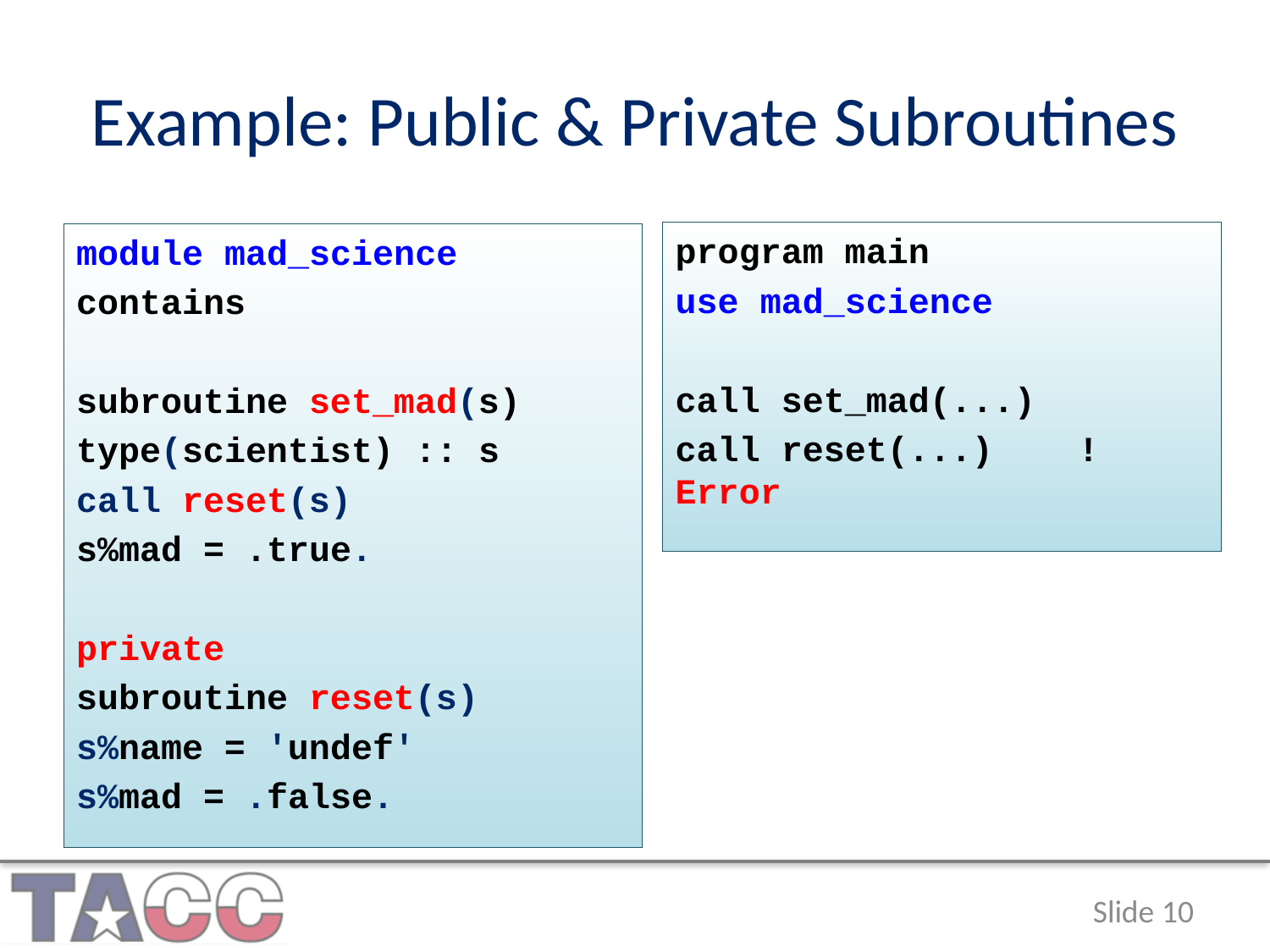

# Example: Public & Private Subroutines
program main
use mad_science

call set_mad(...)
call reset(...)    ! Error
module mad_science
contains

subroutine set_mad(s)
type(scientist) :: s
call reset(s)
s%mad = .true.

private
subroutine reset(s)
s%name = 'undef'
s%mad = .false.